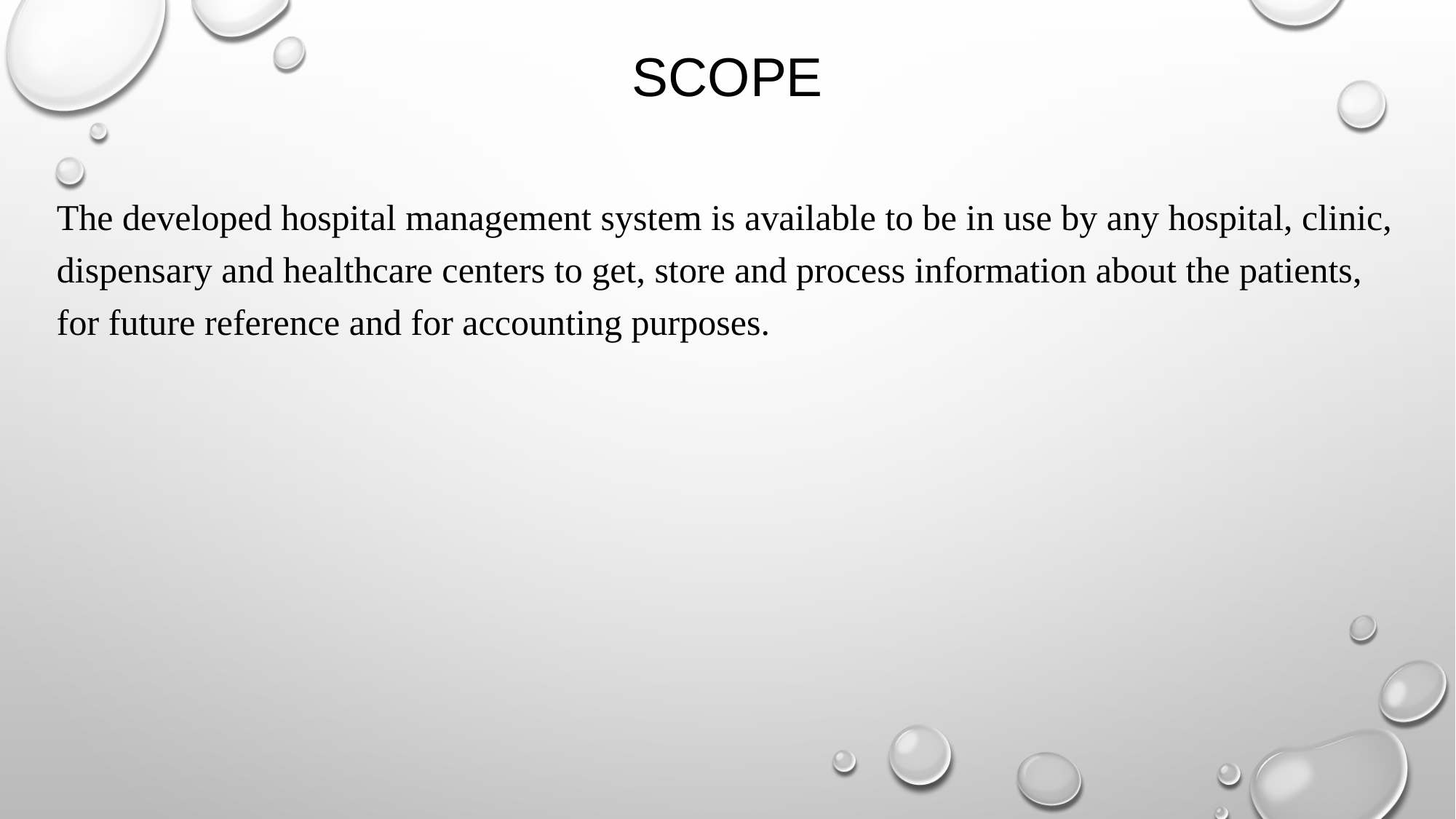

# SCOPE
The developed hospital management system is available to be in use by any hospital, clinic, dispensary and healthcare centers to get, store and process information about the patients, for future reference and for accounting purposes.